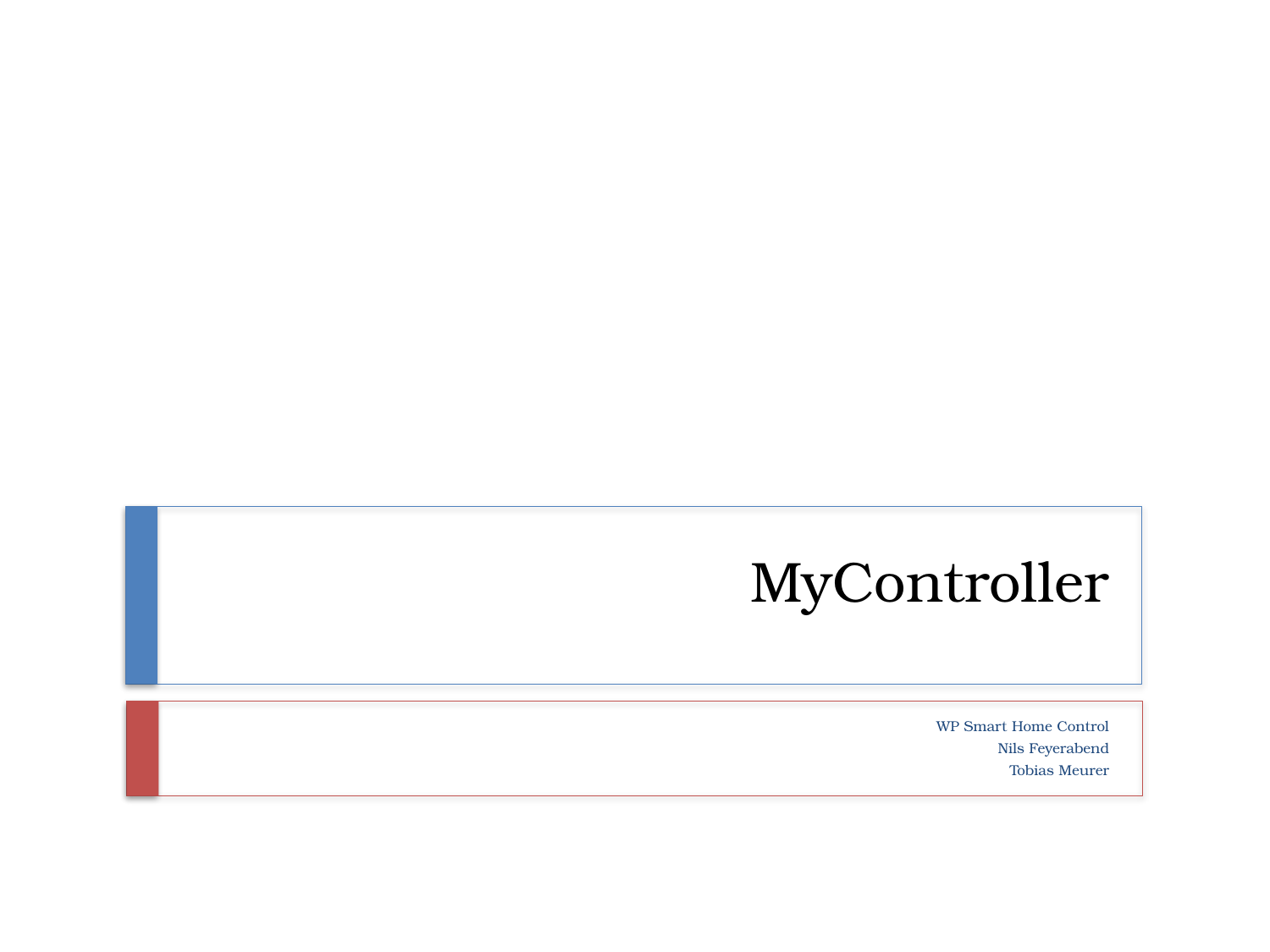

# MyController
WP Smart Home Control
Nils Feyerabend
Tobias Meurer